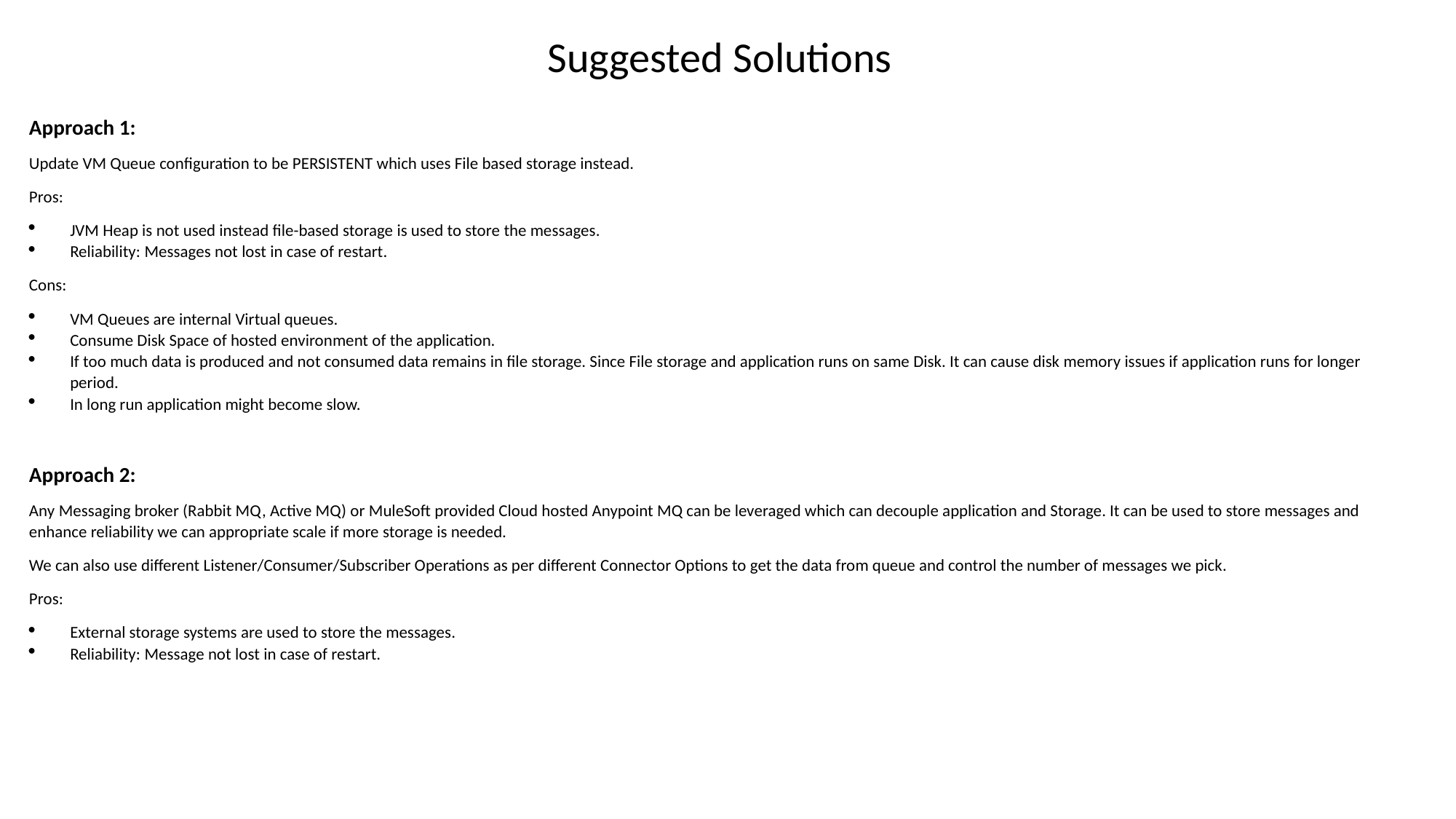

Suggested Solutions

Approach 1:
Update VM Queue configuration to be PERSISTENT which uses File based storage instead.
Pros:
JVM Heap is not used instead file-based storage is used to store the messages.
Reliability: Messages not lost in case of restart.
Cons:
VM Queues are internal Virtual queues.
Consume Disk Space of hosted environment of the application.
If too much data is produced and not consumed data remains in file storage. Since File storage and application runs on same Disk. It can cause disk memory issues if application runs for longer period.
In long run application might become slow.

Approach 2:
Any Messaging broker (Rabbit MQ, Active MQ) or MuleSoft provided Cloud hosted Anypoint MQ can be leveraged which can decouple application and Storage. It can be used to store messages and enhance reliability we can appropriate scale if more storage is needed.
We can also use different Listener/Consumer/Subscriber Operations as per different Connector Options to get the data from queue and control the number of messages we pick.
Pros:
External storage systems are used to store the messages.
Reliability: Message not lost in case of restart.